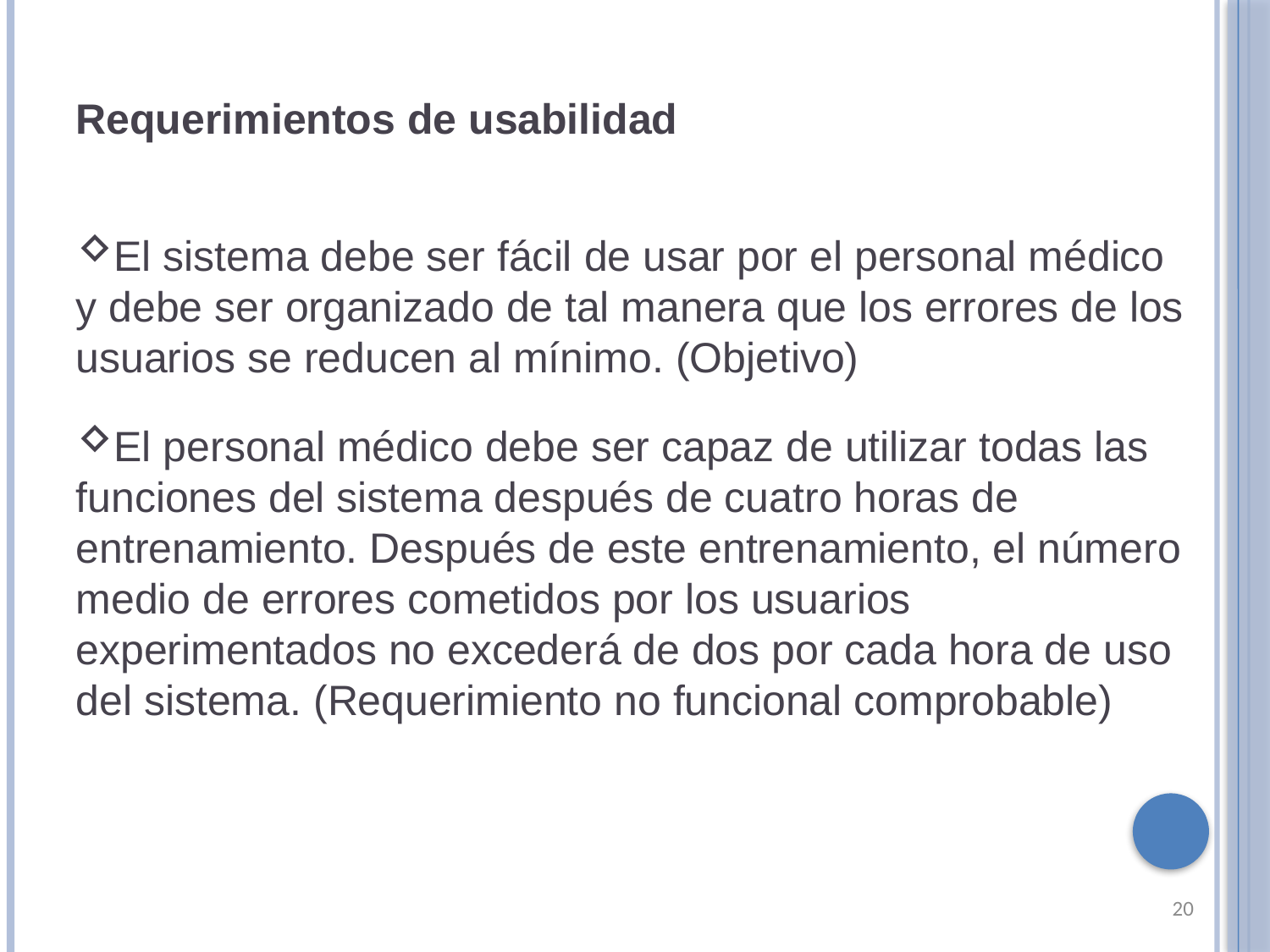

Requerimientos de usabilidad
El sistema debe ser fácil de usar por el personal médico y debe ser organizado de tal manera que los errores de los usuarios se reducen al mínimo. (Objetivo)

El personal médico debe ser capaz de utilizar todas las funciones del sistema después de cuatro horas de entrenamiento. Después de este entrenamiento, el número medio de errores cometidos por los usuarios experimentados no excederá de dos por cada hora de uso del sistema. (Requerimiento no funcional comprobable)

20